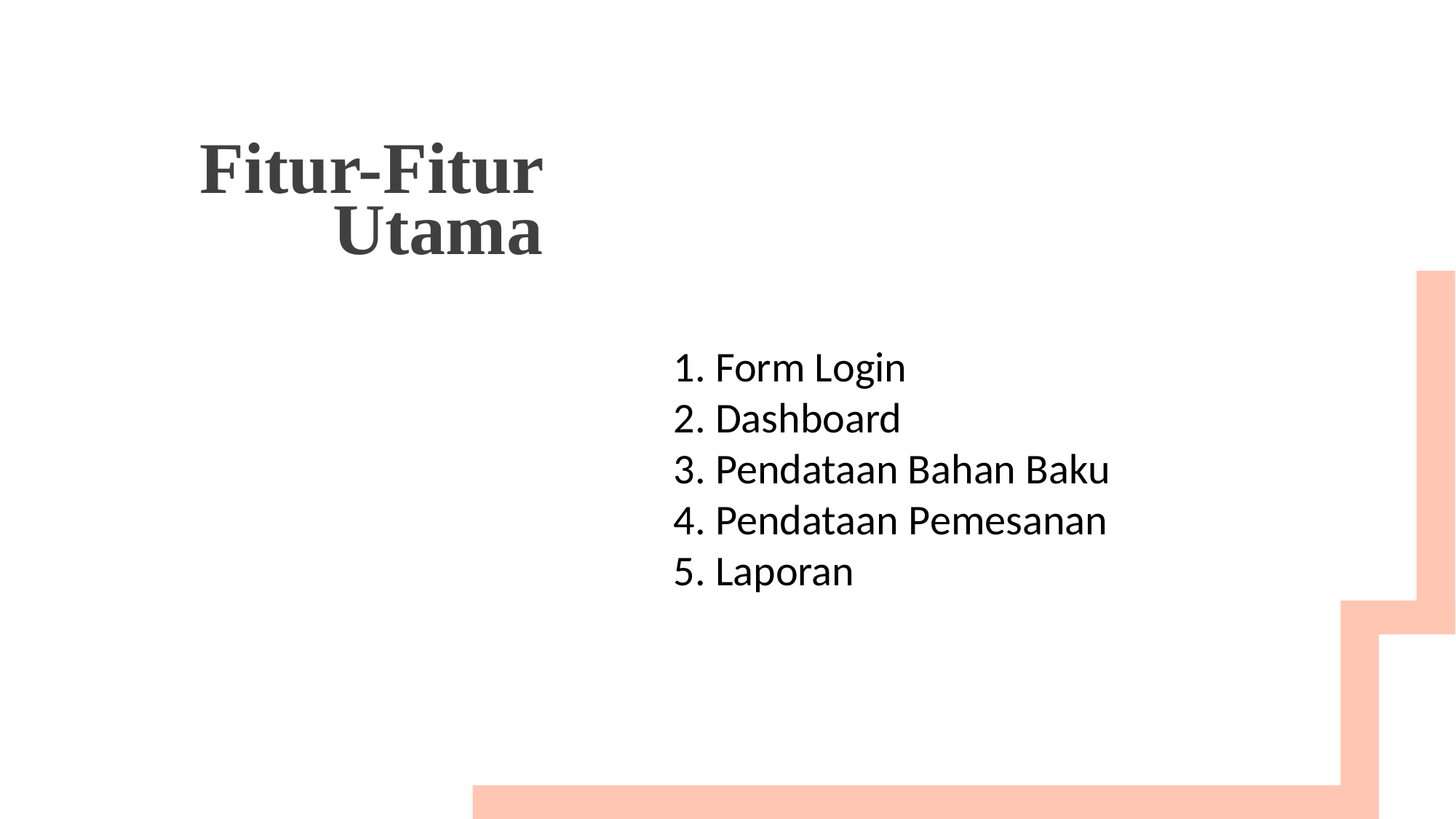

Fitur-Fitur Utama

1. Form Login
2. Dashboard
3. Pendataan Bahan Baku
4. Pendataan Pemesanan
5. Laporan